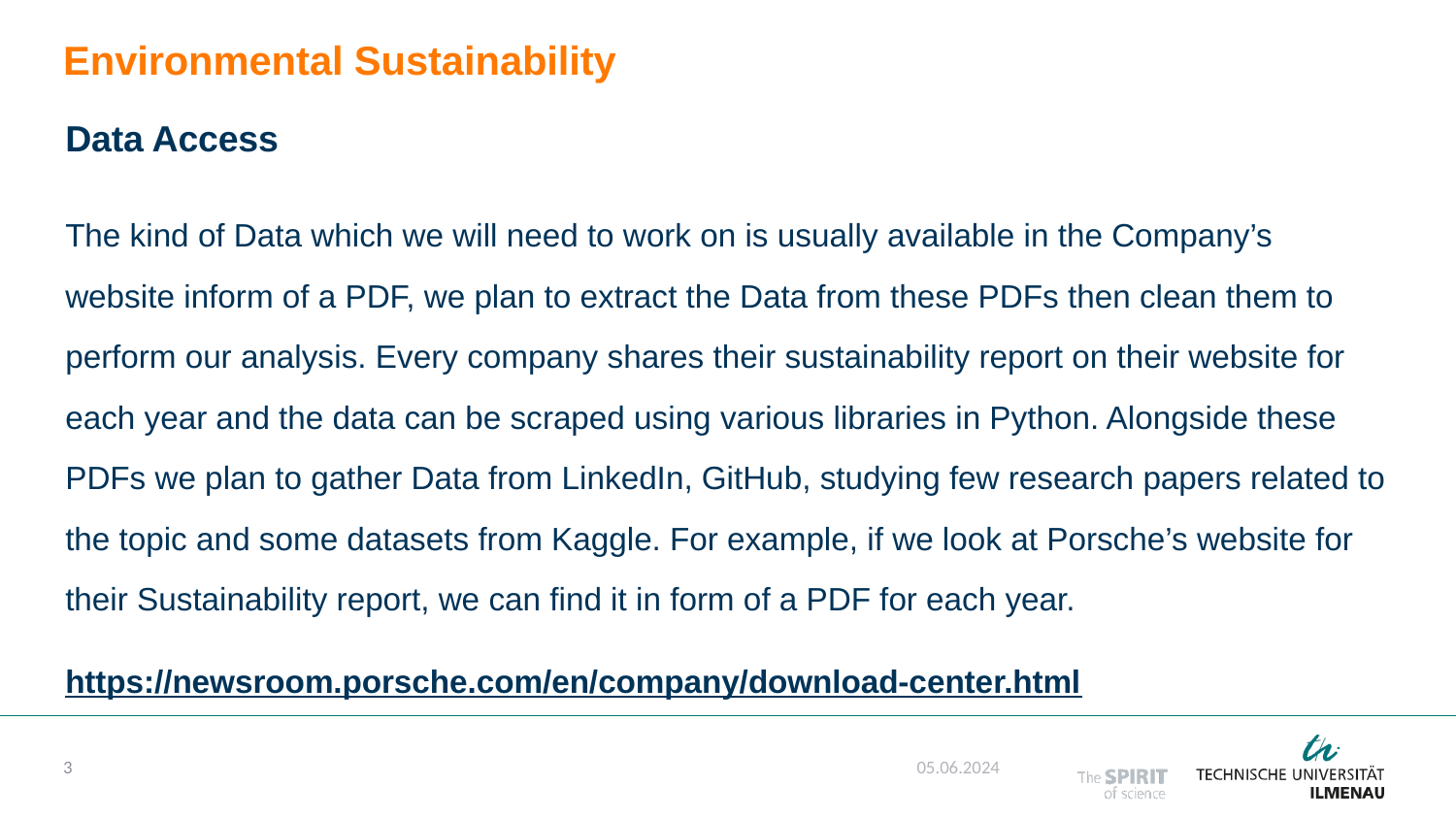

# Environmental Sustainability
Data Access
The kind of Data which we will need to work on is usually available in the Company’s website inform of a PDF, we plan to extract the Data from these PDFs then clean them to perform our analysis. Every company shares their sustainability report on their website for each year and the data can be scraped using various libraries in Python. Alongside these PDFs we plan to gather Data from LinkedIn, GitHub, studying few research papers related to the topic and some datasets from Kaggle. For example, if we look at Porsche’s website for their Sustainability report, we can find it in form of a PDF for each year.
https://newsroom.porsche.com/en/company/download-center.html
3

05.06.2024